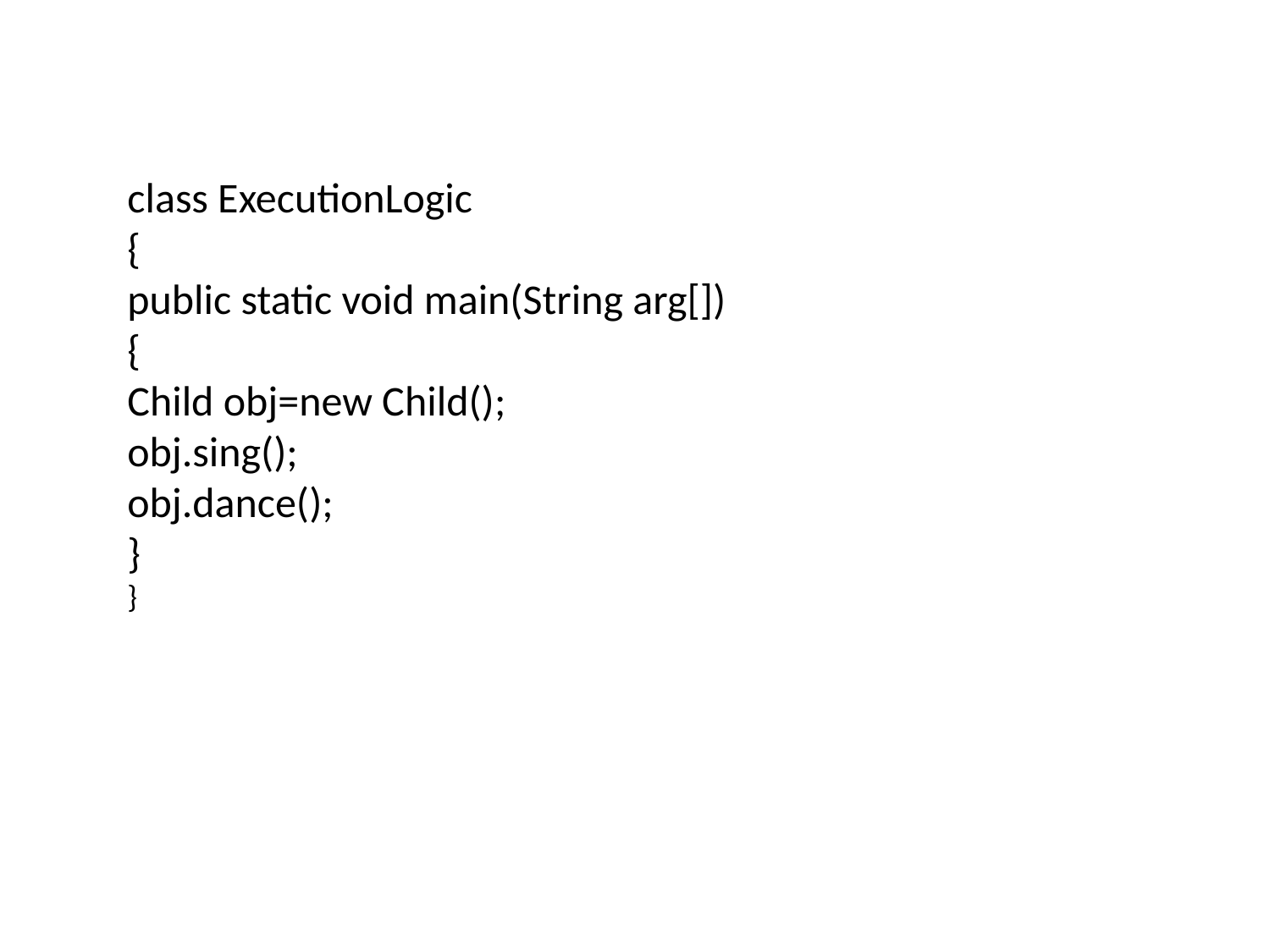

class ExecutionLogic
{
public static void main(String arg[])
{
Child obj=new Child();
obj.sing();
obj.dance();
}
}